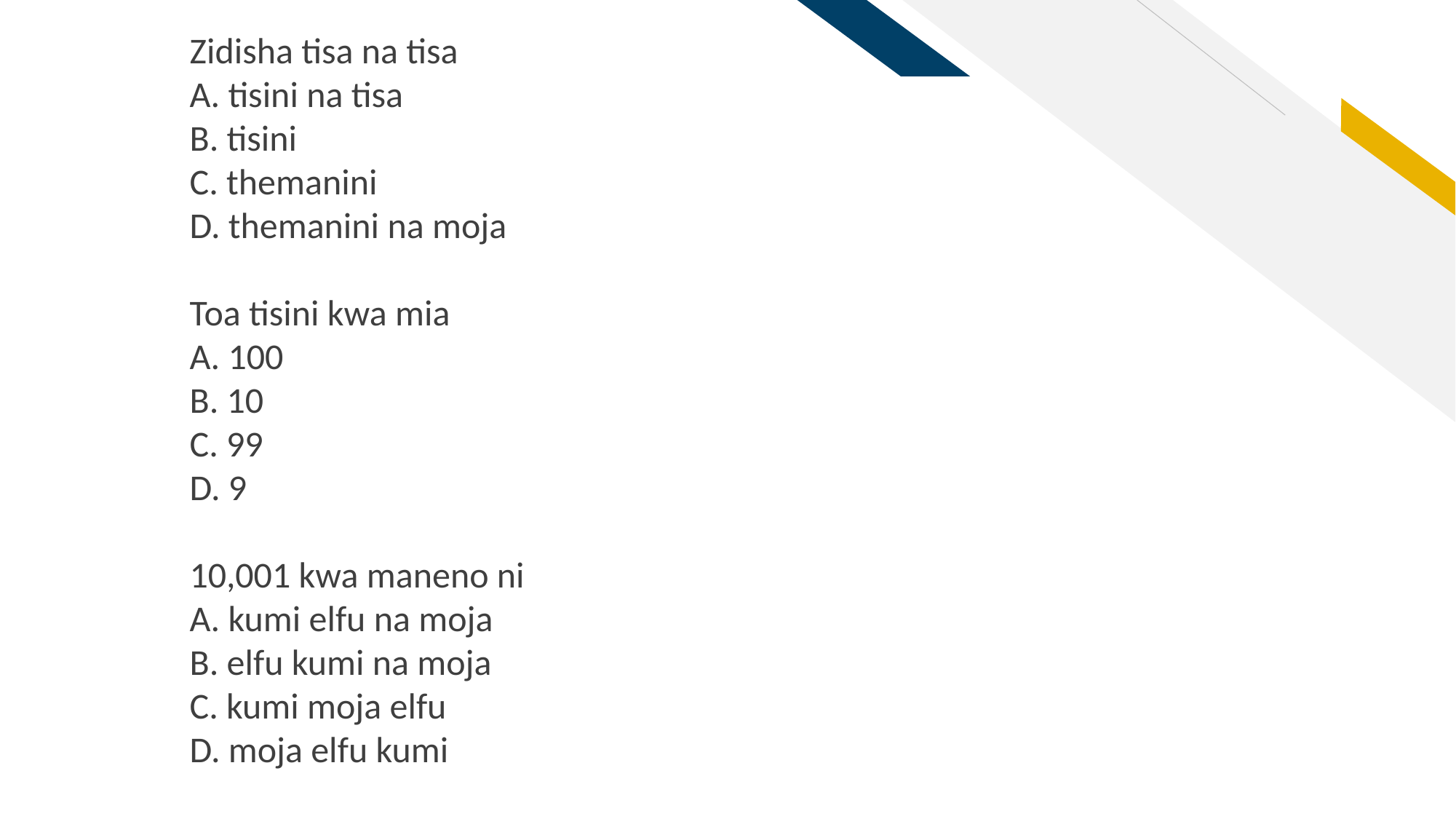

Zidisha tisa na tisa
A. tisini na tisa
B. tisini
C. themanini
D. themanini na moja

Toa tisini kwa mia
A. 100
B. 10
C. 99
D. 9

10,001 kwa maneno ni
A. kumi elfu na moja
B. elfu kumi na moja
C. kumi moja elfu
D. moja elfu kumi